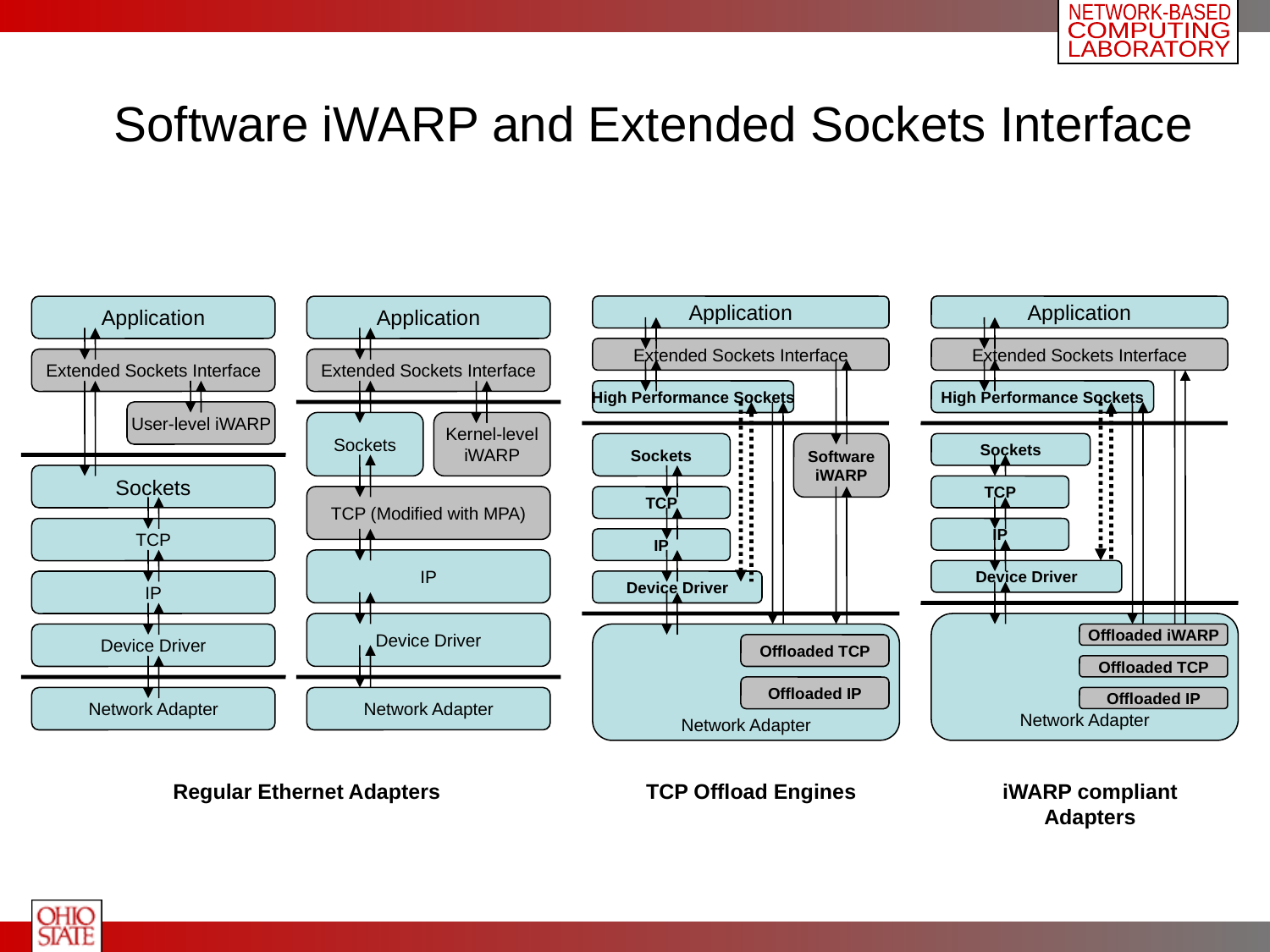

# Software iWARP and Extended Sockets Interface
Application

Extended Sockets Interface

User-level iWARP

Sockets

TCP

IP

Device Driver

Network Adapter
Application
Application

Extended Sockets Interface

High Performance Sockets

Sockets
Software
iWARP

TCP

IP

Device Driver

Network Adapter
Offloaded TCP
Offloaded IP
Application

Extended Sockets Interface

Sockets
Kernel-level
iWARP

TCP (Modified with MPA)

IP

Device Driver

Network Adapter
Extended Sockets Interface

High Performance Sockets

Sockets

TCP

IP

Device Driver

Network Adapter
Offloaded iWARP
Offloaded TCP

Offloaded IP
Regular Ethernet Adapters
TCP Offload Engines
iWARP compliant Adapters